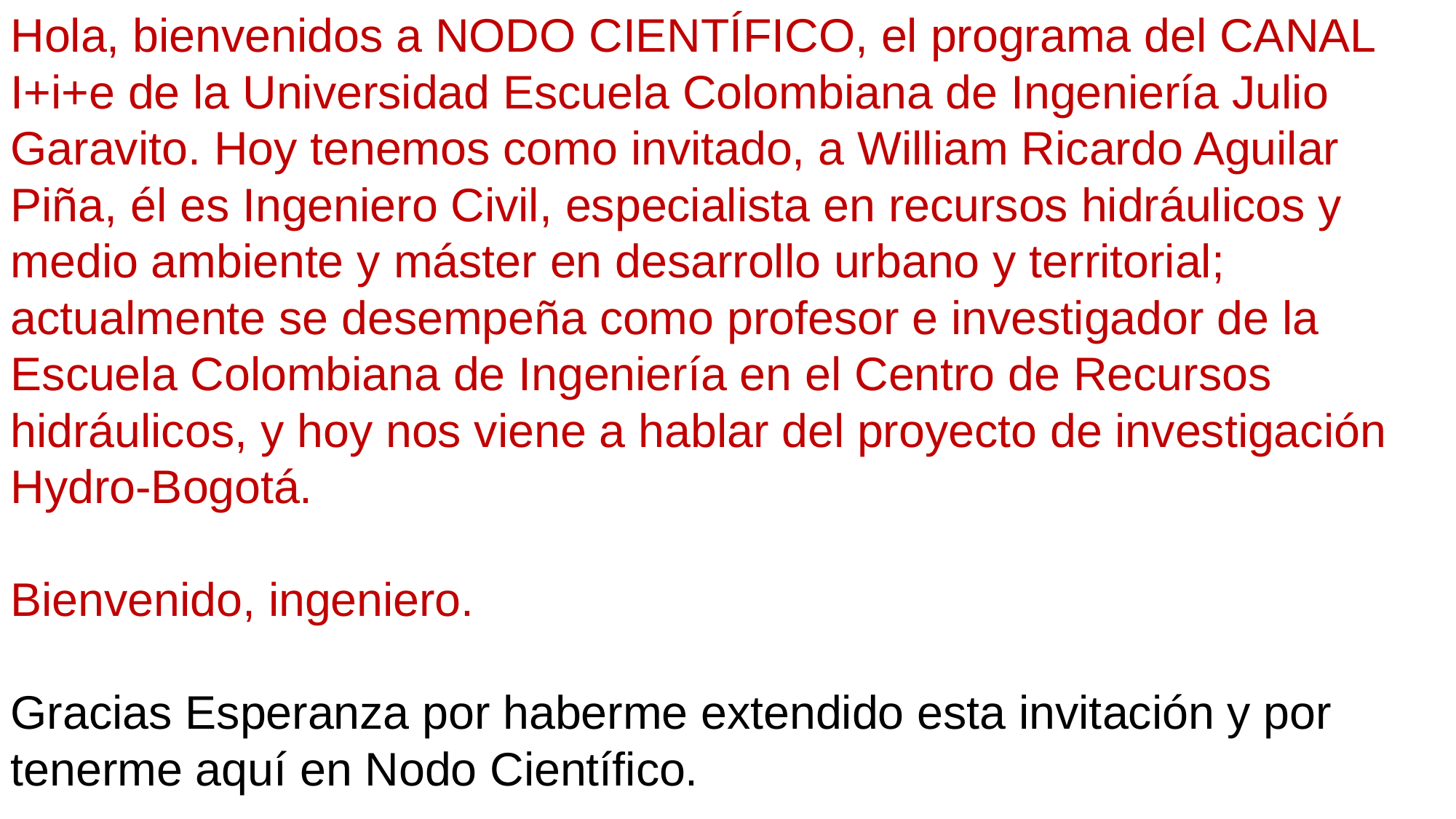

Hola, bienvenidos a NODO CIENTÍFICO, el programa del CANAL I+i+e de la Universidad Escuela Colombiana de Ingeniería Julio Garavito. Hoy tenemos como invitado, a William Ricardo Aguilar Piña, él es Ingeniero Civil, especialista en recursos hidráulicos y medio ambiente y máster en desarrollo urbano y territorial; actualmente se desempeña como profesor e investigador de la Escuela Colombiana de Ingeniería en el Centro de Recursos hidráulicos, y hoy nos viene a hablar del proyecto de investigación Hydro-Bogotá.

Bienvenido, ingeniero.

Gracias Esperanza por haberme extendido esta invitación y por tenerme aquí en Nodo Científico.